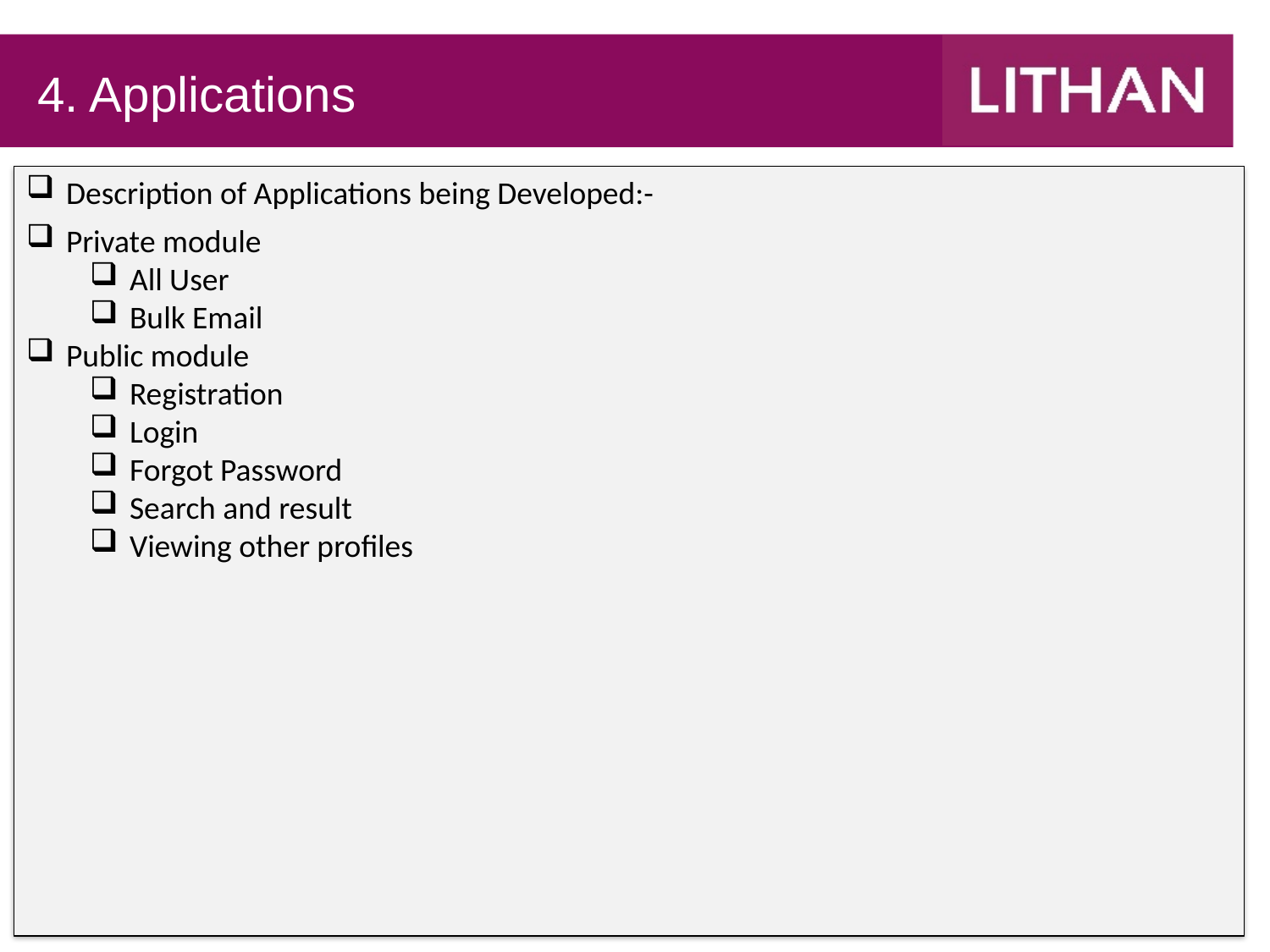

# 4. Applications
Description of Applications being Developed:-
Private module
All User
Bulk Email
Public module
Registration
Login
Forgot Password
Search and result
Viewing other profiles